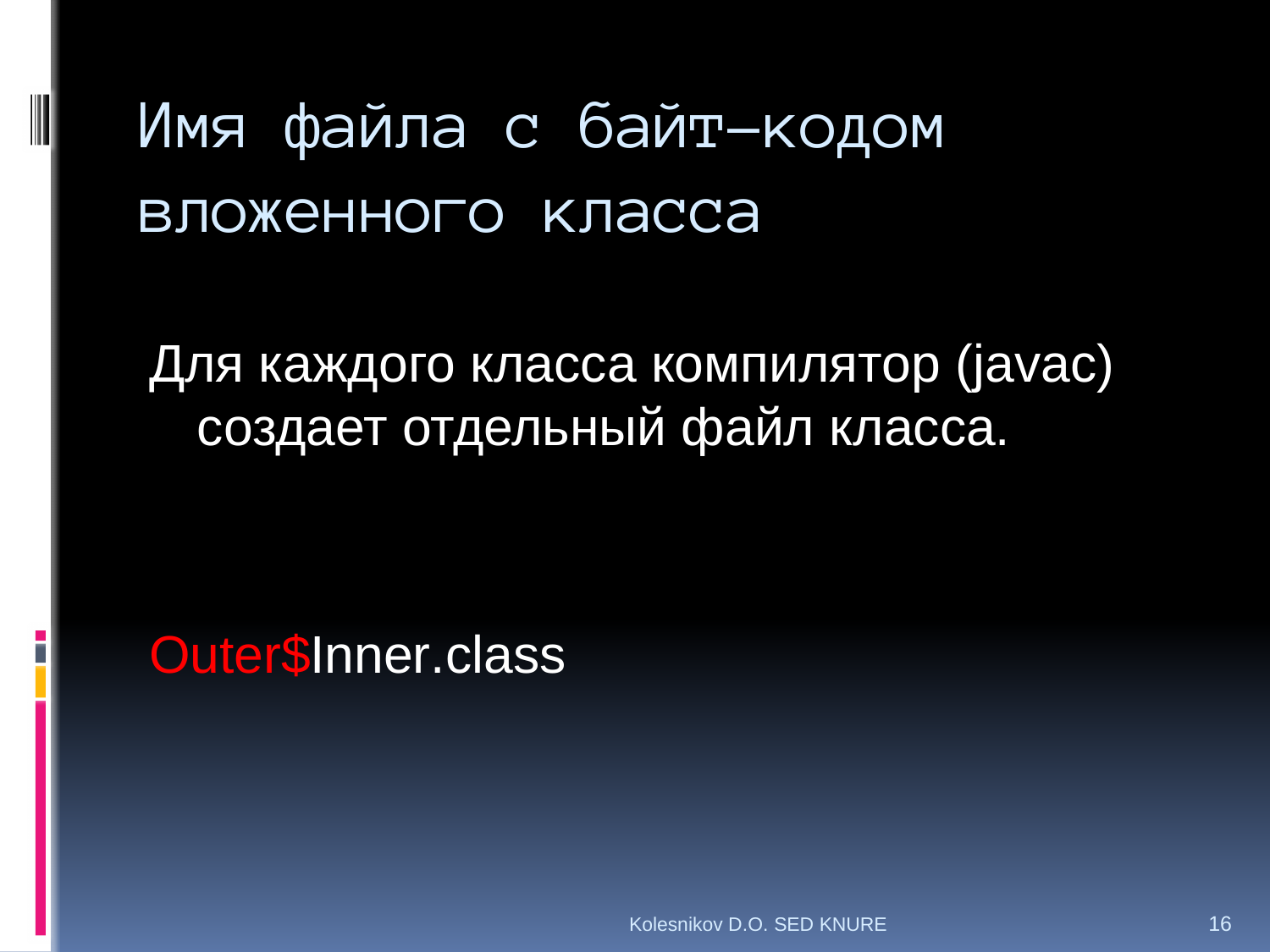

# Имя файла с байт-кодом вложенного класса

Для каждого класса компилятор (javac) создает отдельный файл класса.

Outer$Inner.class
Kolesnikov D.O. SED KNURE
16